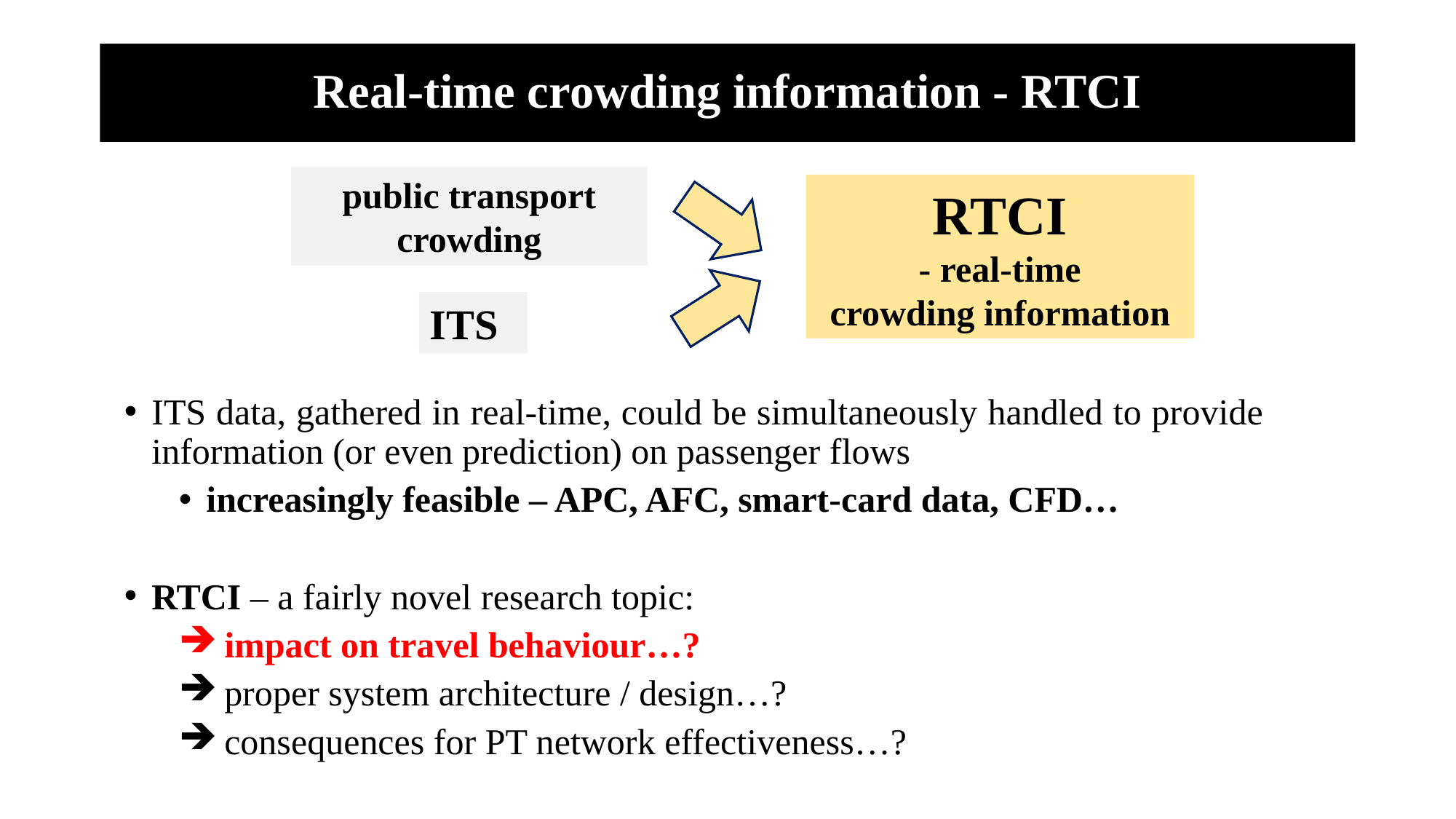

# Real-time crowding information - RTCI
public transport crowding
RTCI
- real-time
crowding information

ITS
ITS data, gathered in real-time, could be simultaneously handled to provide information (or even prediction) on passenger flows
increasingly feasible – APC, AFC, smart-card data, CFD…

RTCI – a fairly novel research topic:
 impact on travel behaviour…?
 proper system architecture / design…?
 consequences for PT network effectiveness…?